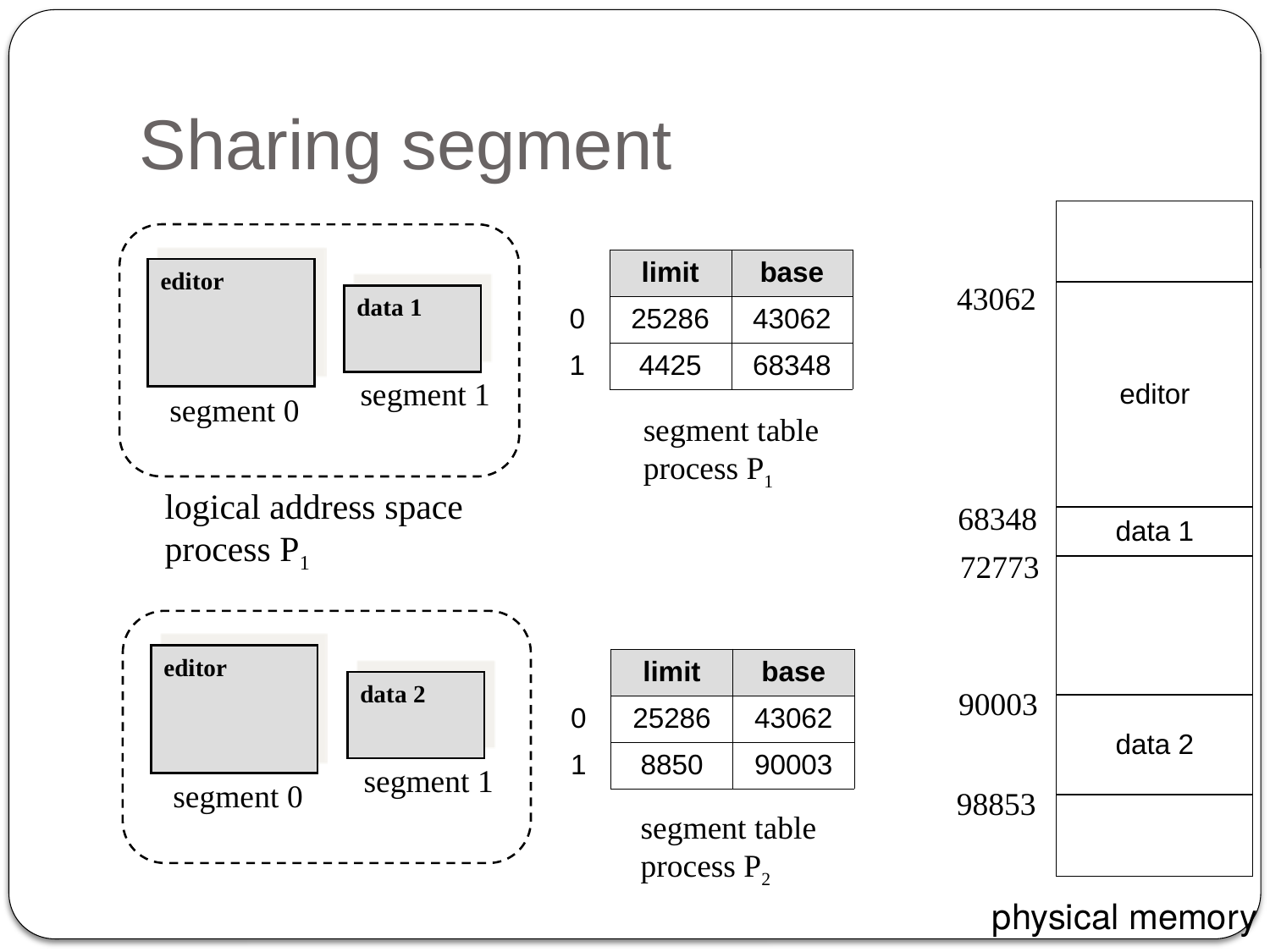

# Sharing segment

|  |
| --- |
| editor |
| data 1 |
|  |
| data 2 |
|  |

|  | limit | base |
| --- | --- | --- |
| 0 | 25286 | 43062 |
| 1 | 4425 | 68348 |
editor
43062
data 1
segment 1
segment 0
segment table
process P1
logical address space
process P1
68348
72773

editor
|  | limit | base |
| --- | --- | --- |
| 0 | 25286 | 43062 |
| 1 | 8850 | 90003 |
data 2
90003
segment 1
segment 0
98853
segment table
process P2
physical memory